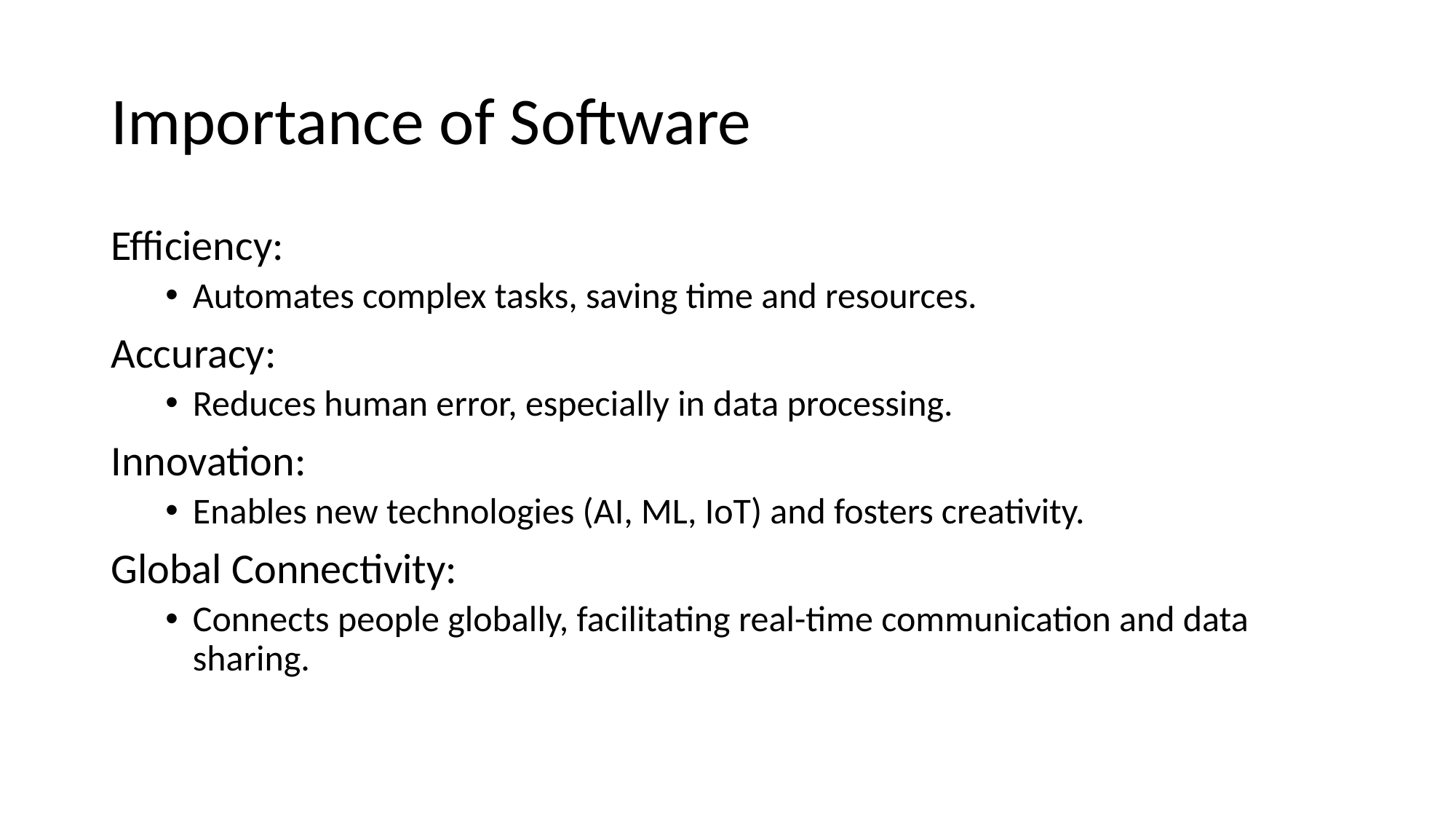

# Importance of Software
Efficiency:
Automates complex tasks, saving time and resources.
Accuracy:
Reduces human error, especially in data processing.
Innovation:
Enables new technologies (AI, ML, IoT) and fosters creativity.
Global Connectivity:
Connects people globally, facilitating real-time communication and data sharing.